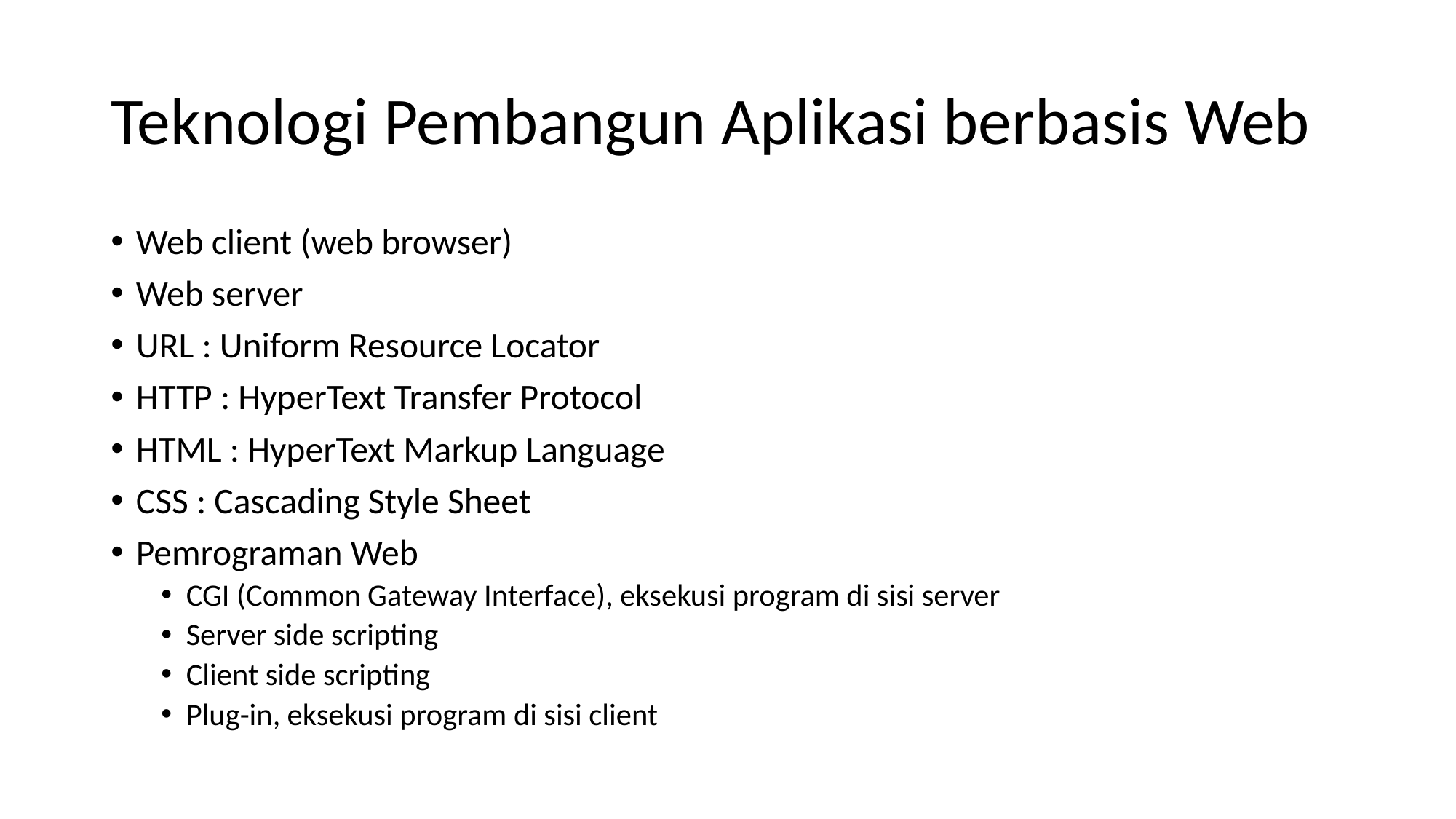

# Teknologi Pembangun Aplikasi berbasis Web
Web client (web browser)
Web server
URL : Uniform Resource Locator
HTTP : HyperText Transfer Protocol
HTML : HyperText Markup Language
CSS : Cascading Style Sheet
Pemrograman Web
CGI (Common Gateway Interface), eksekusi program di sisi server
Server side scripting
Client side scripting
Plug-in, eksekusi program di sisi client